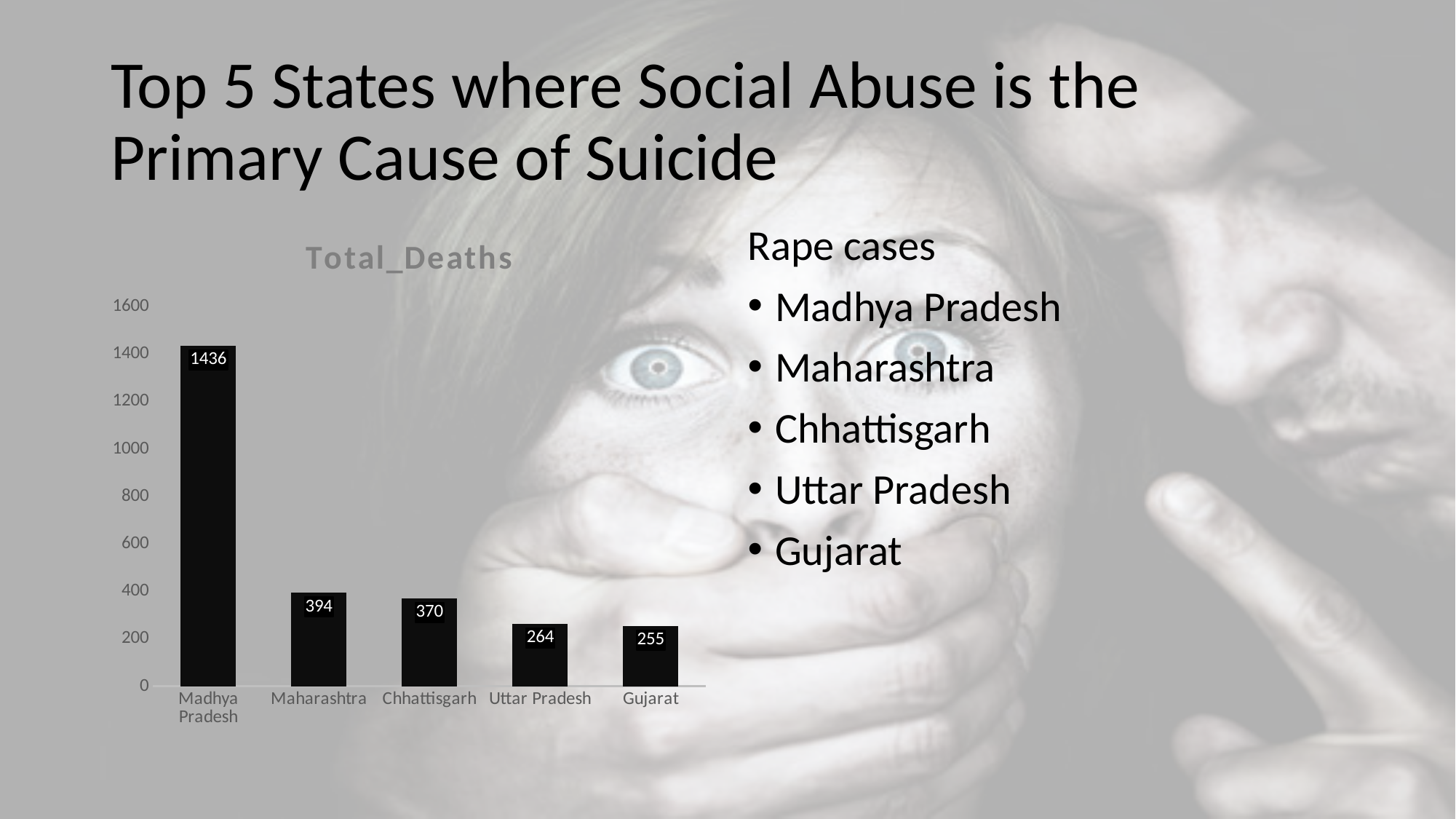

# Top 5 States where Social Abuse is the Primary Cause of Suicide

### Chart:

| Category | Total_Deaths |
|---|---|
| Madhya Pradesh | 1436.0 |
| Maharashtra | 394.0 |
| Chhattisgarh | 370.0 |
| Uttar Pradesh | 264.0 |
| Gujarat | 255.0 |
Rape cases
Madhya Pradesh
Maharashtra
Chhattisgarh
Uttar Pradesh
Gujarat